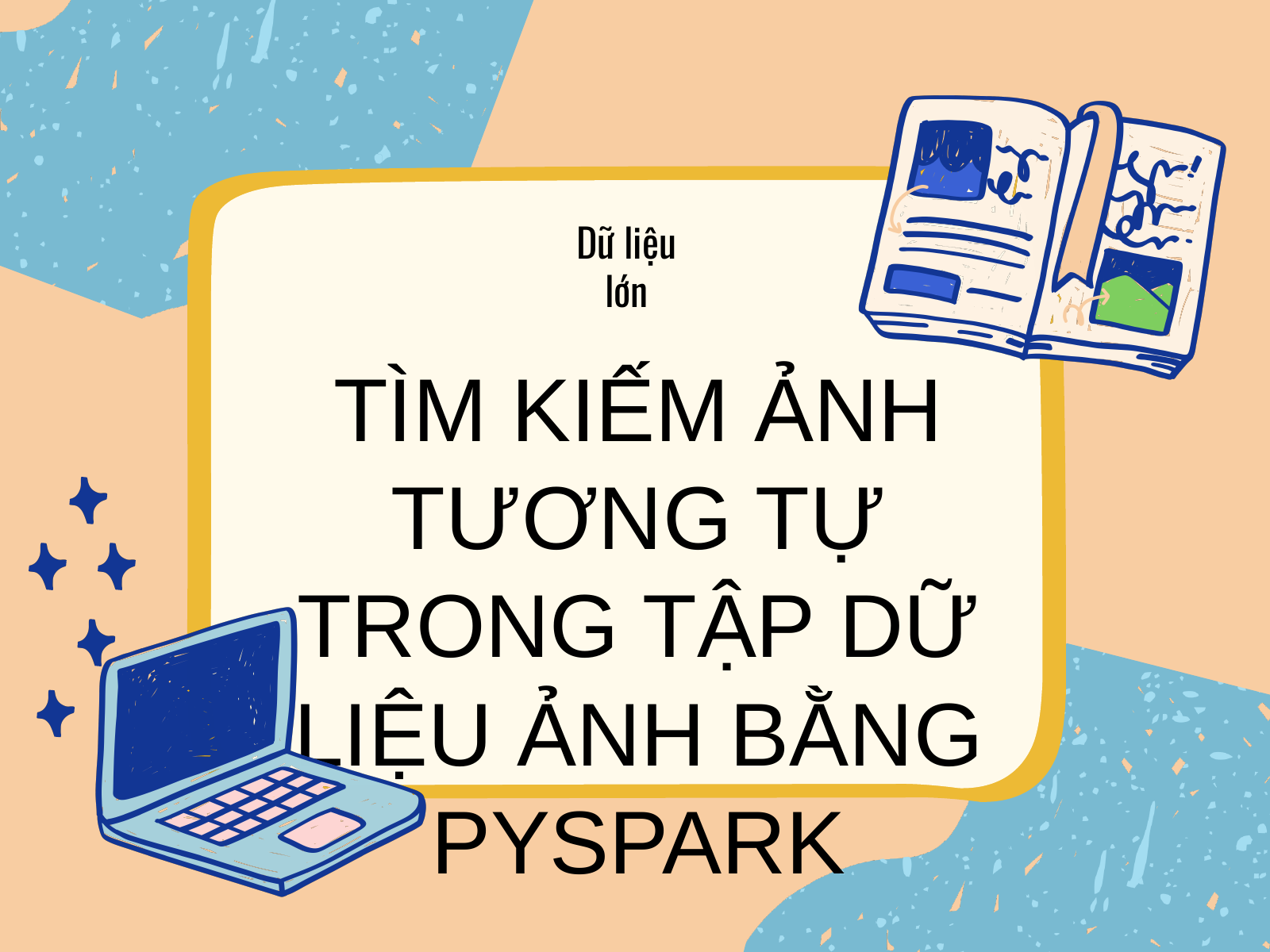

Dữ liệu lớn
TÌM KIẾM ẢNH TƯƠNG TỰ TRONG TẬP DỮ LIỆU ẢNH BẰNG PYSPARK